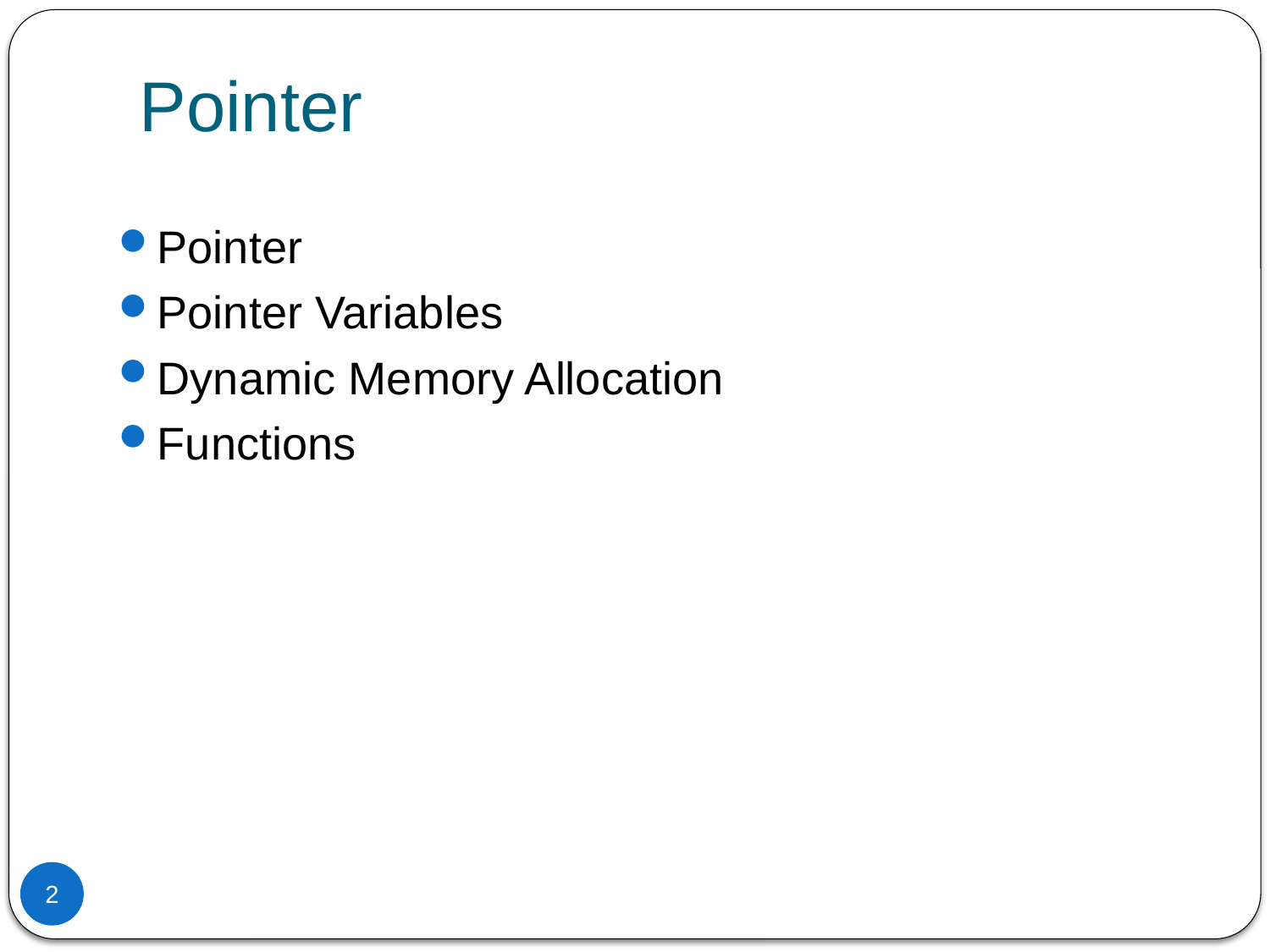

# Pointer
Pointer
Pointer Variables
Dynamic Memory Allocation
Functions
2